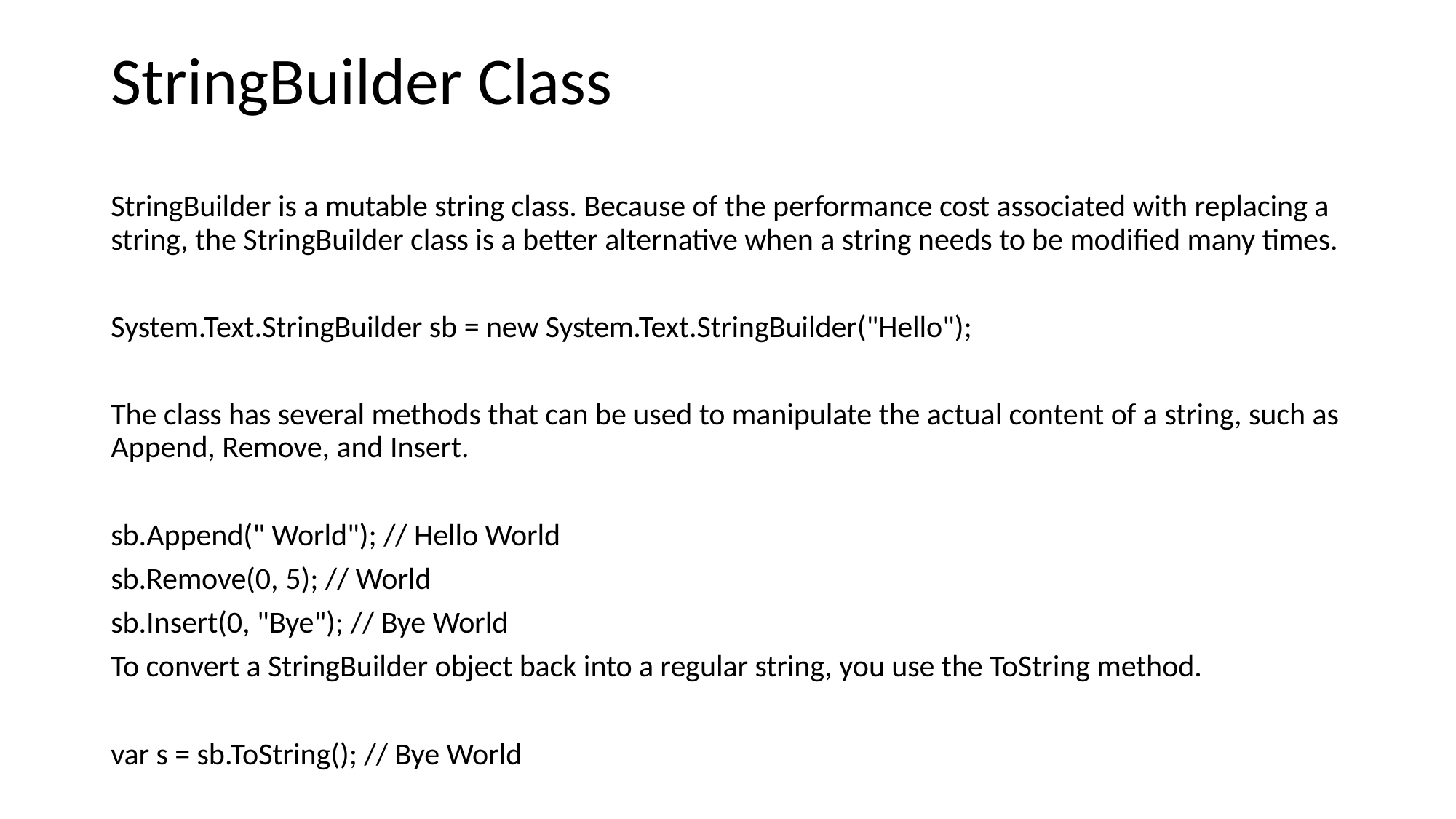

# StringBuilder Class
StringBuilder is a mutable string class. Because of the performance cost associated with replacing a string, the StringBuilder class is a better alternative when a string needs to be modified many times.

System.Text.StringBuilder sb = new System.Text.StringBuilder("Hello");

The class has several methods that can be used to manipulate the actual content of a string, such as Append, Remove, and Insert.

sb.Append(" World"); // Hello World
sb.Remove(0, 5); // World
sb.Insert(0, "Bye"); // Bye World
To convert a StringBuilder object back into a regular string, you use the ToString method.

var s = sb.ToString(); // Bye World